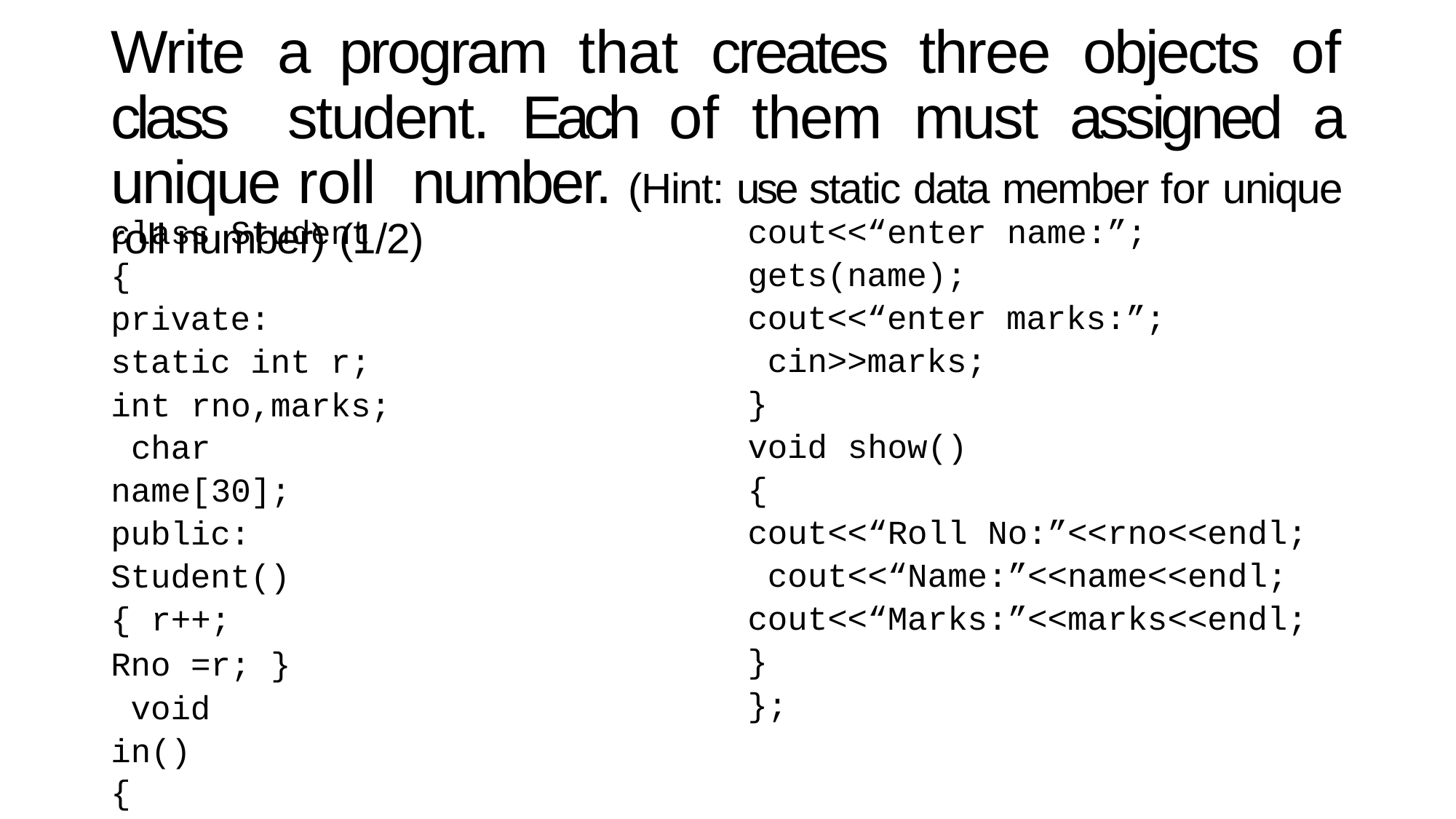

# Write a program that creates three objects of class  student. Each of them must assigned a unique roll  number. (Hint: use static data member for unique roll number) (1/2)
class Student
{
private:
static int r;
int rno,marks;  char name[30];  public:  Student()
{ r++;
Rno =r; }  void in()
{
cout<<“enter name:”;  gets(name);  cout<<“enter marks:”;  cin>>marks;
}
void show()
{
cout<<“Roll No:”<<rno<<endl;  cout<<“Name:”<<name<<endl;  cout<<“Marks:”<<marks<<endl;
}
};